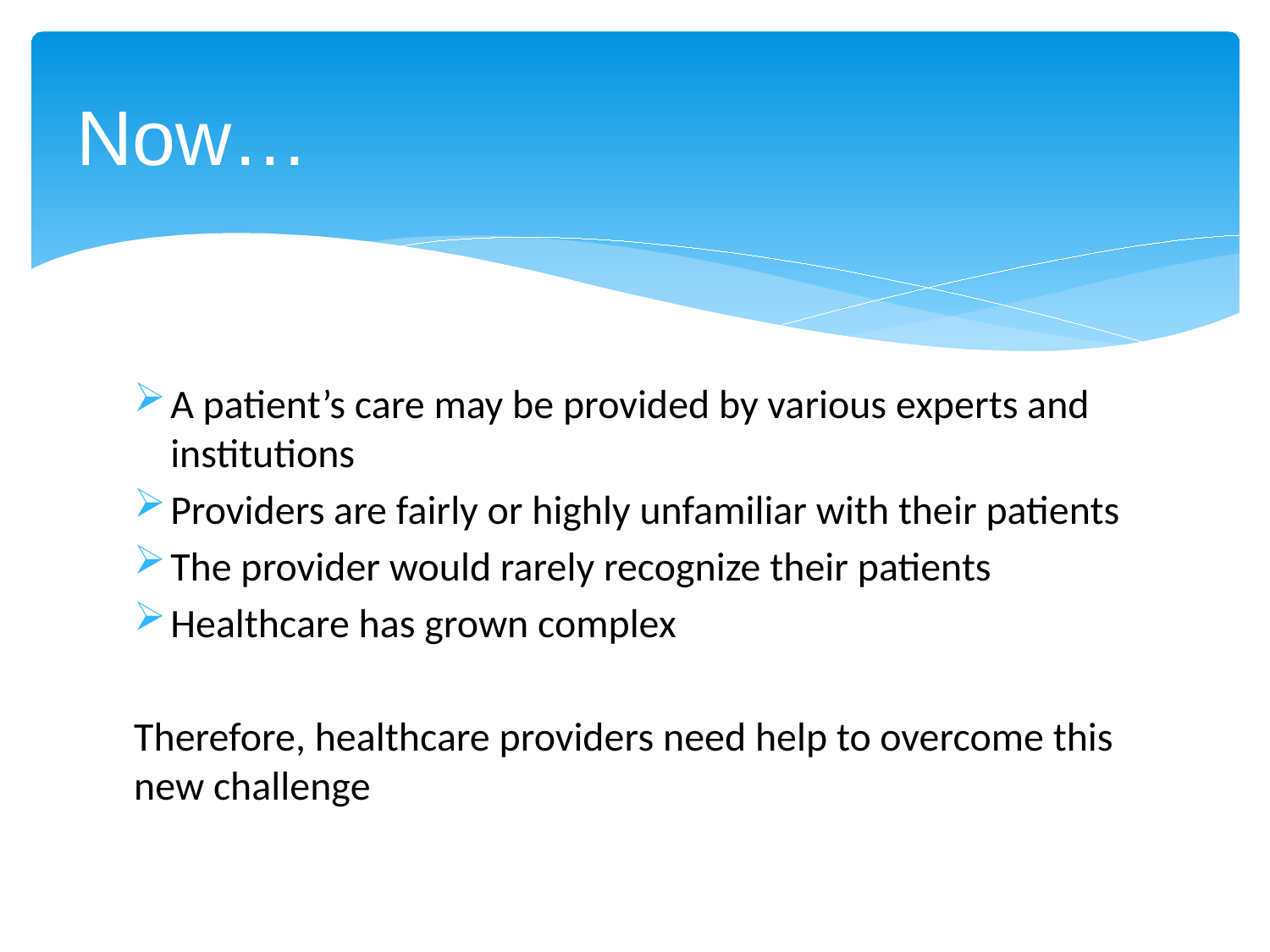

# Now…
A patient’s care may be provided by various experts and institutions
Providers are fairly or highly unfamiliar with their patients
The provider would rarely recognize their patients
Healthcare has grown complex

Therefore, healthcare providers need help to overcome this new challenge